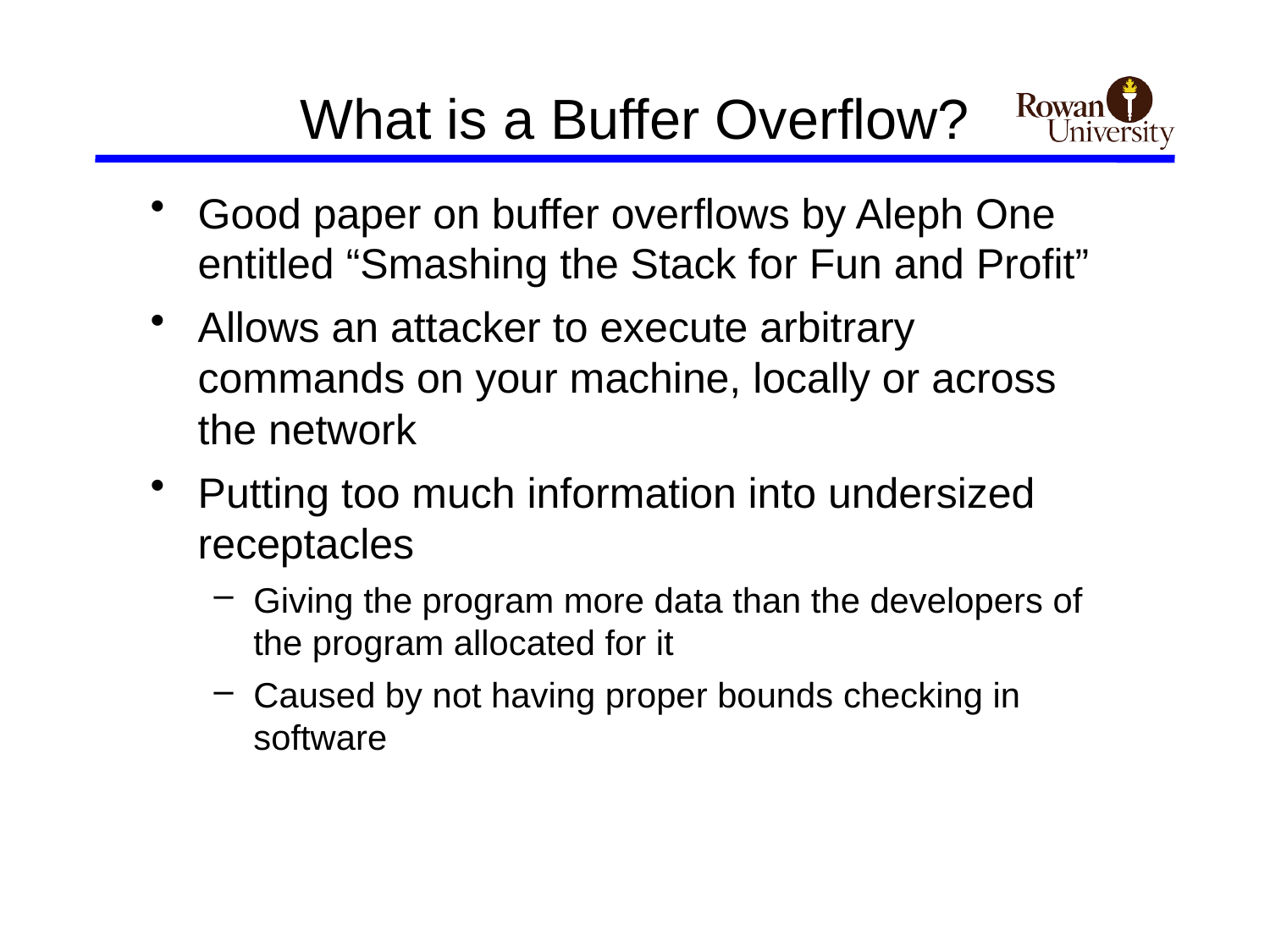

# What is a Buffer Overflow?
Good paper on buffer overflows by Aleph One entitled “Smashing the Stack for Fun and Profit”
Allows an attacker to execute arbitrary commands on your machine, locally or across the network
Putting too much information into undersized receptacles
Giving the program more data than the developers of the program allocated for it
Caused by not having proper bounds checking in software